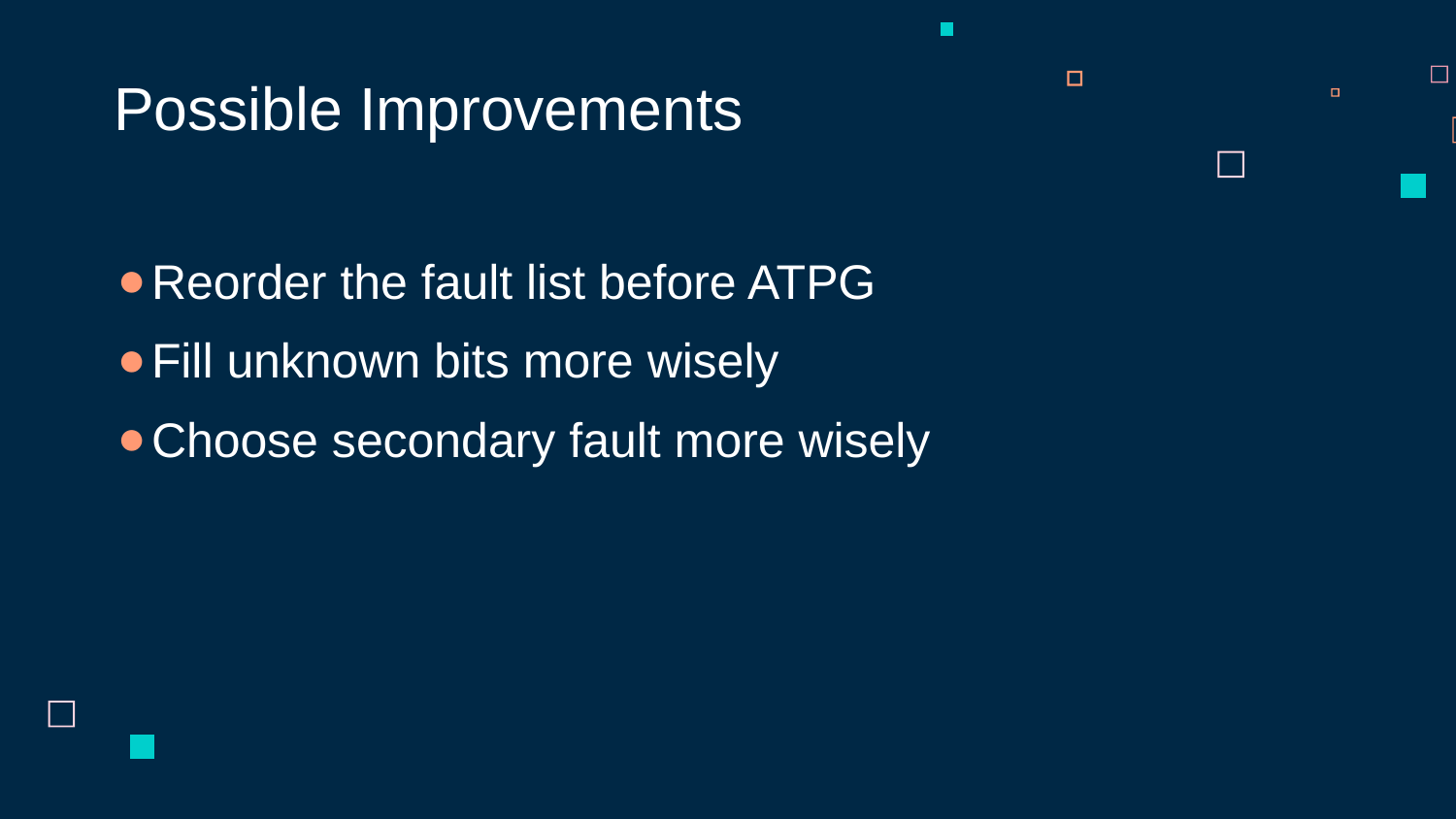

Possible Improvements

Reorder the fault list before ATPG
Fill unknown bits more wisely
Choose secondary fault more wisely